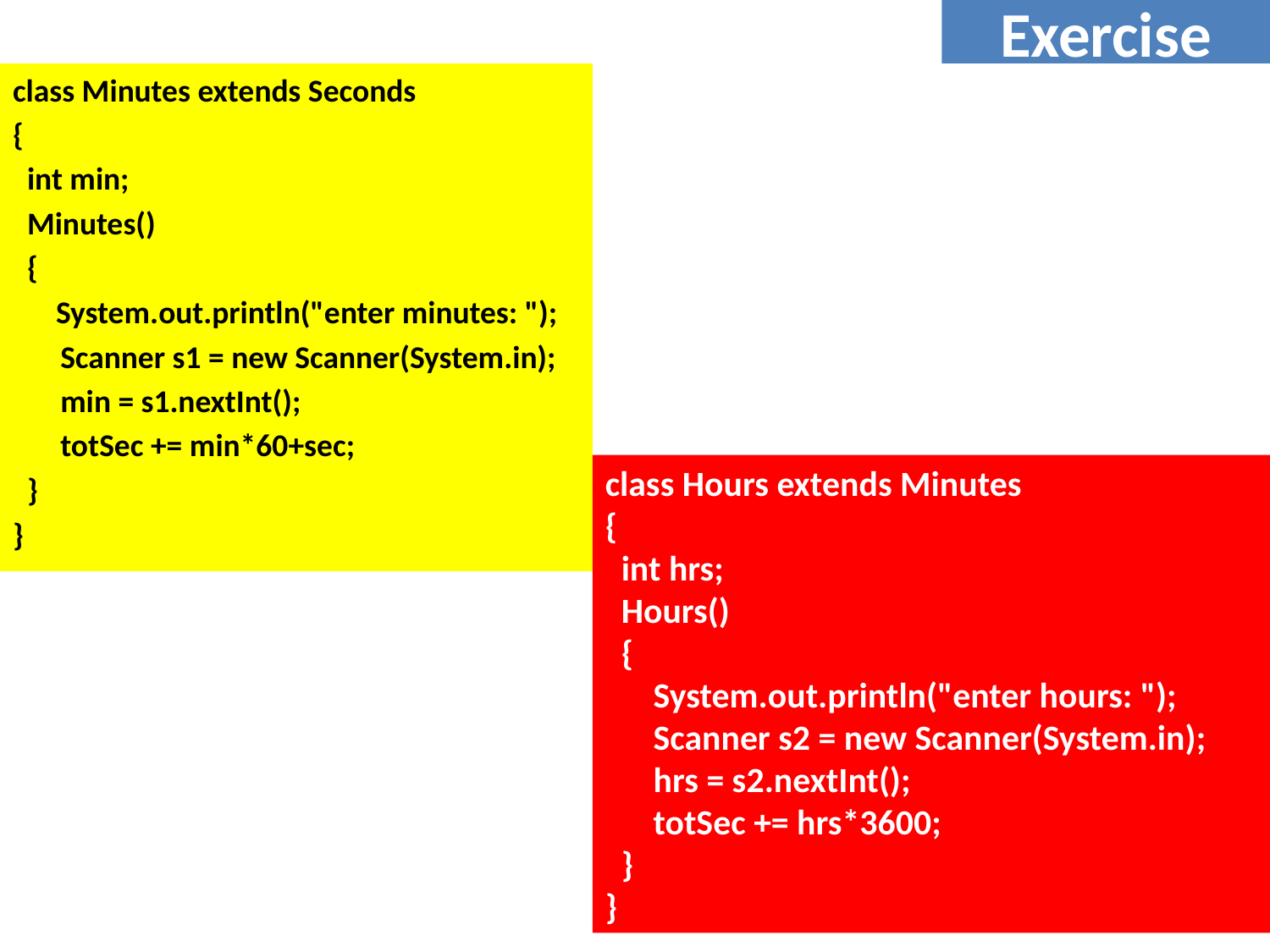

# Exercise
class Minutes extends Seconds
{
  int min;
  Minutes()
  {
      System.out.println("enter minutes: ");
	Scanner s1 = new Scanner(System.in);
	min = s1.nextInt();
	totSec += min*60+sec;
  }
}
class Hours extends Minutes
{
  int hrs;
  Hours()
  {
      System.out.println("enter hours: ");
      Scanner s2 = new Scanner(System.in);
      hrs = s2.nextInt();
      totSec += hrs*3600;
  }
}
17